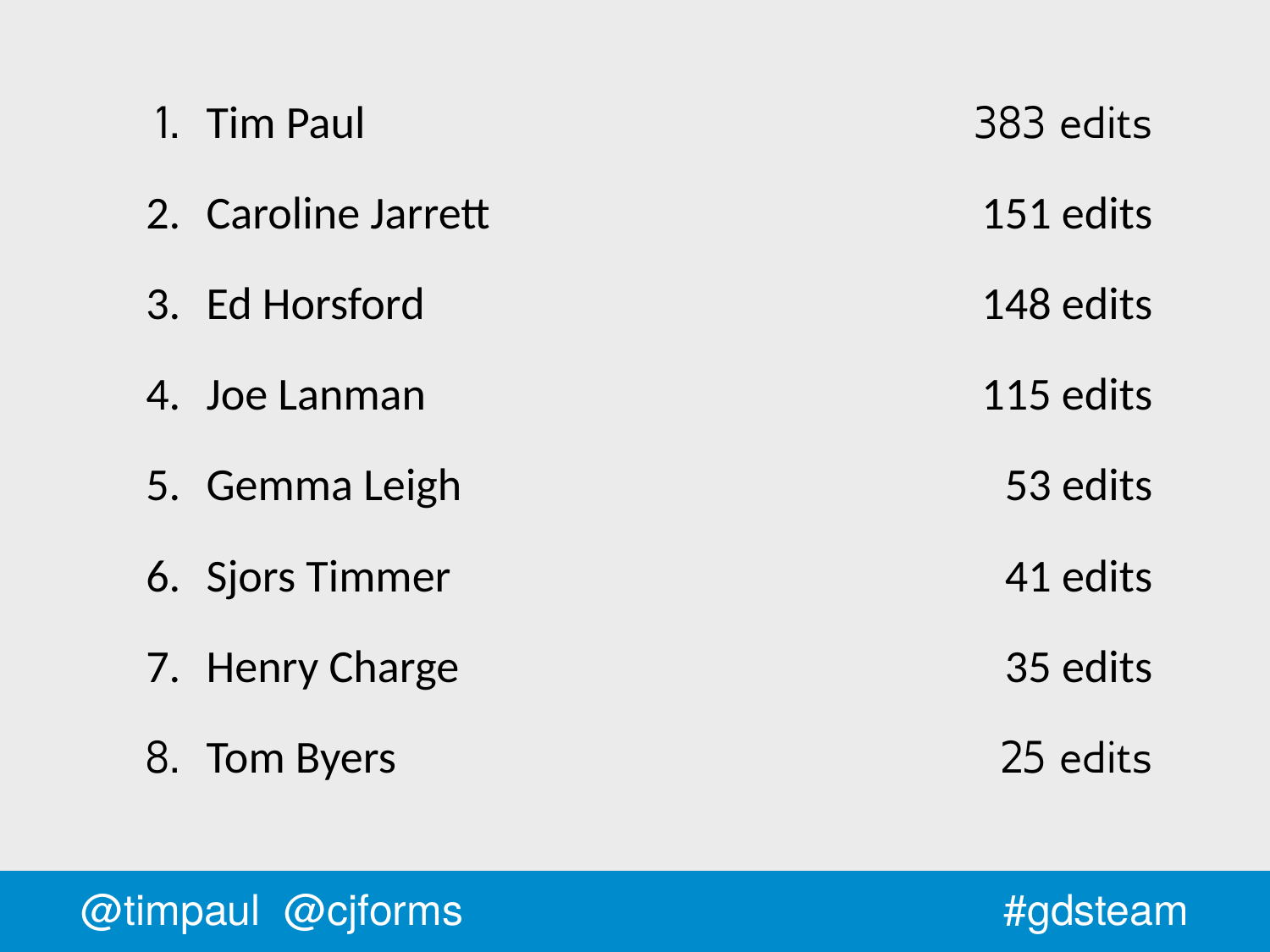

| 1. | Tim Paul | 383 edits |
| --- | --- | --- |
| 2. | Caroline Jarrett | 151 edits |
| 3. | Ed Horsford | 148 edits |
| 4. | Joe Lanman | 115 edits |
| 5. | Gemma Leigh | 53 edits |
| 6. | Sjors Timmer | 41 edits |
| 7. | Henry Charge | 35 edits |
| 8. | Tom Byers | 25 edits |

@timpaul  @cjforms
#gdsteam